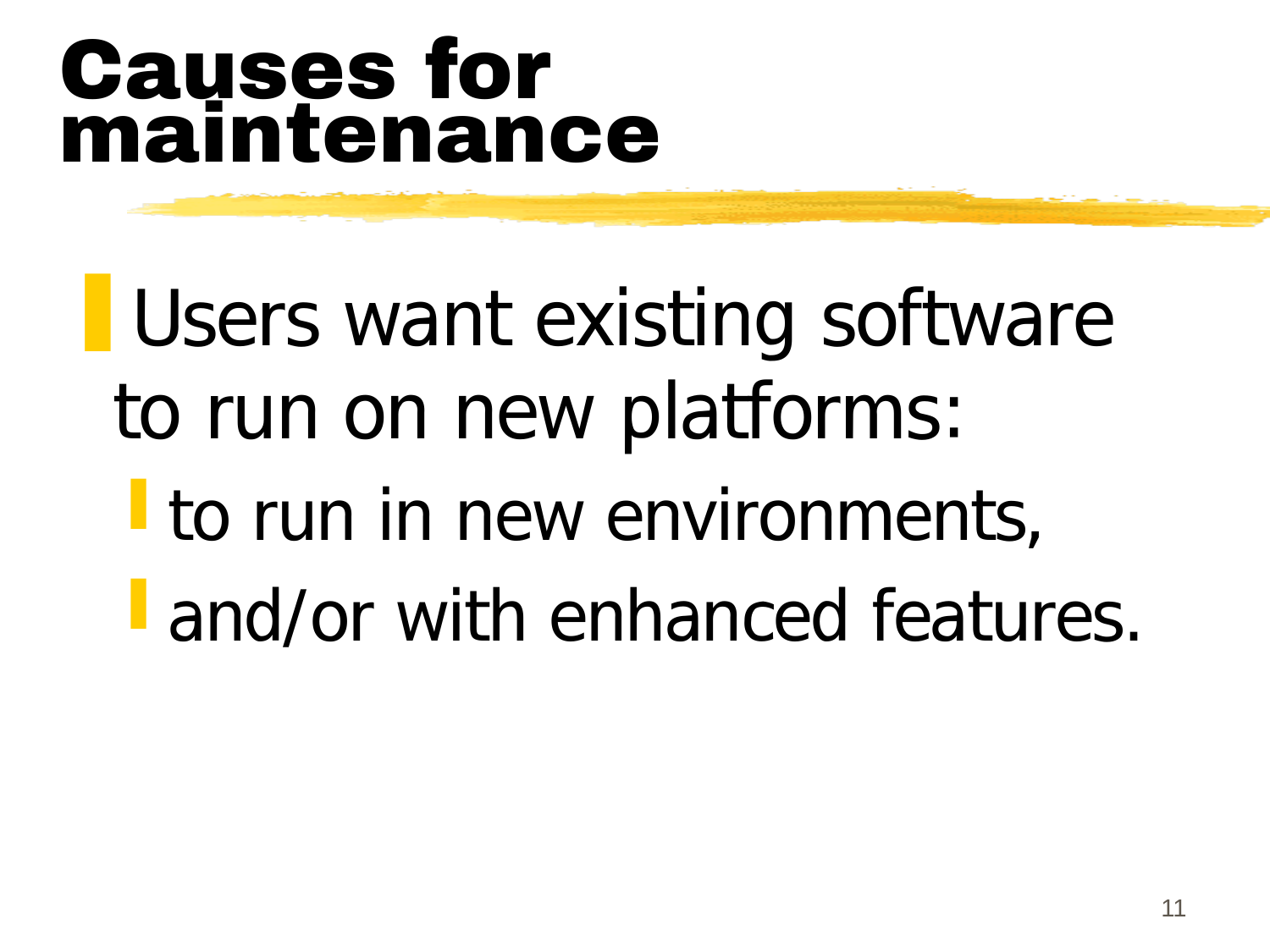

# Causes for maintenance
Users want existing software to run on new platforms:
to run in new environments,
and/or with enhanced features.
11